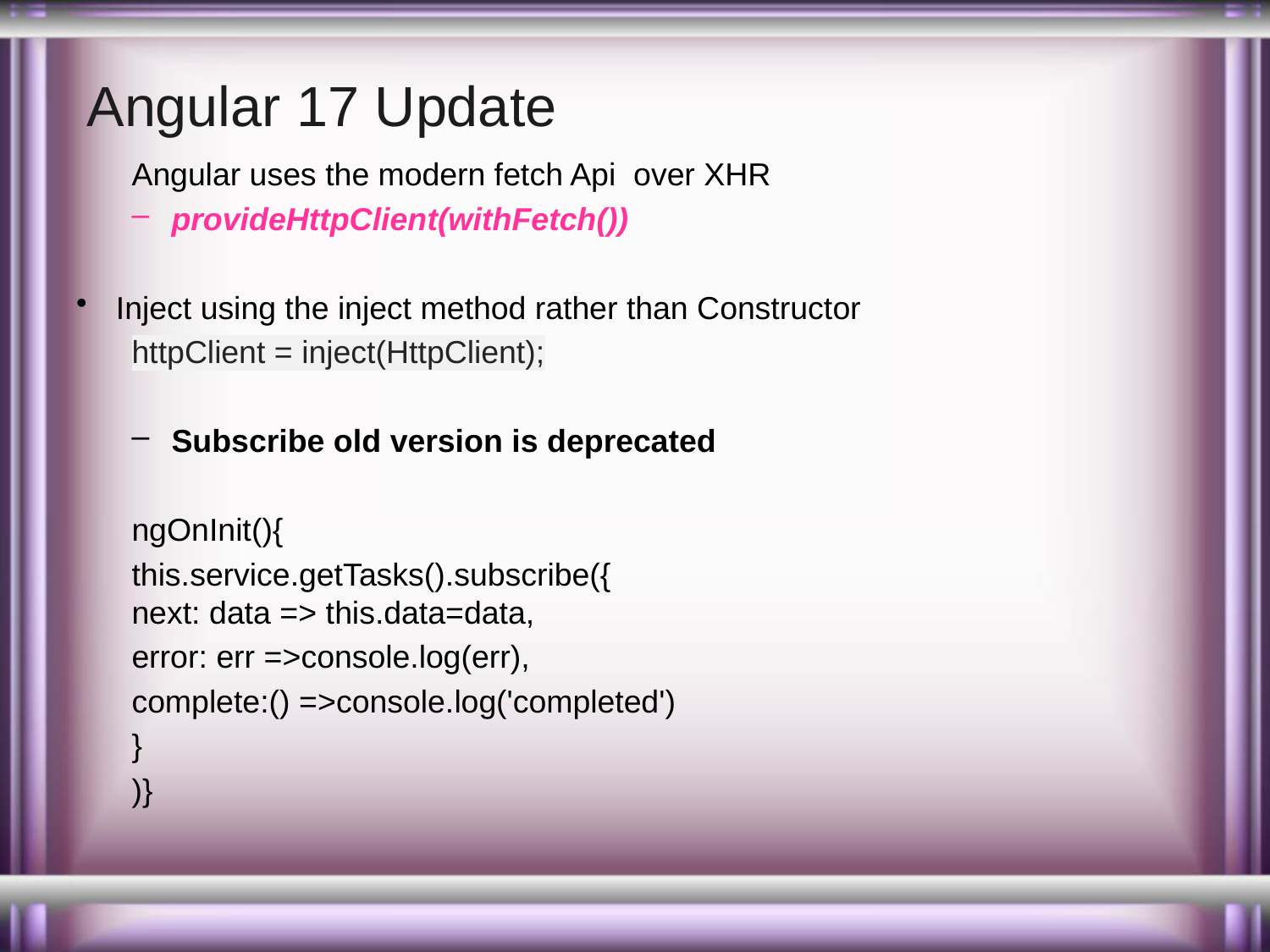

# Angular 17 Update
Angular uses the modern fetch Api  over XHR
provideHttpClient(withFetch())

Inject using the inject method rather than Constructor
httpClient = inject(HttpClient);

Subscribe old version is deprecated

ngOnInit(){
this.service.getTasks().subscribe({
next: data => this.data=data,
error: err =>console.log(err),
complete:() =>console.log('completed')
}
)}